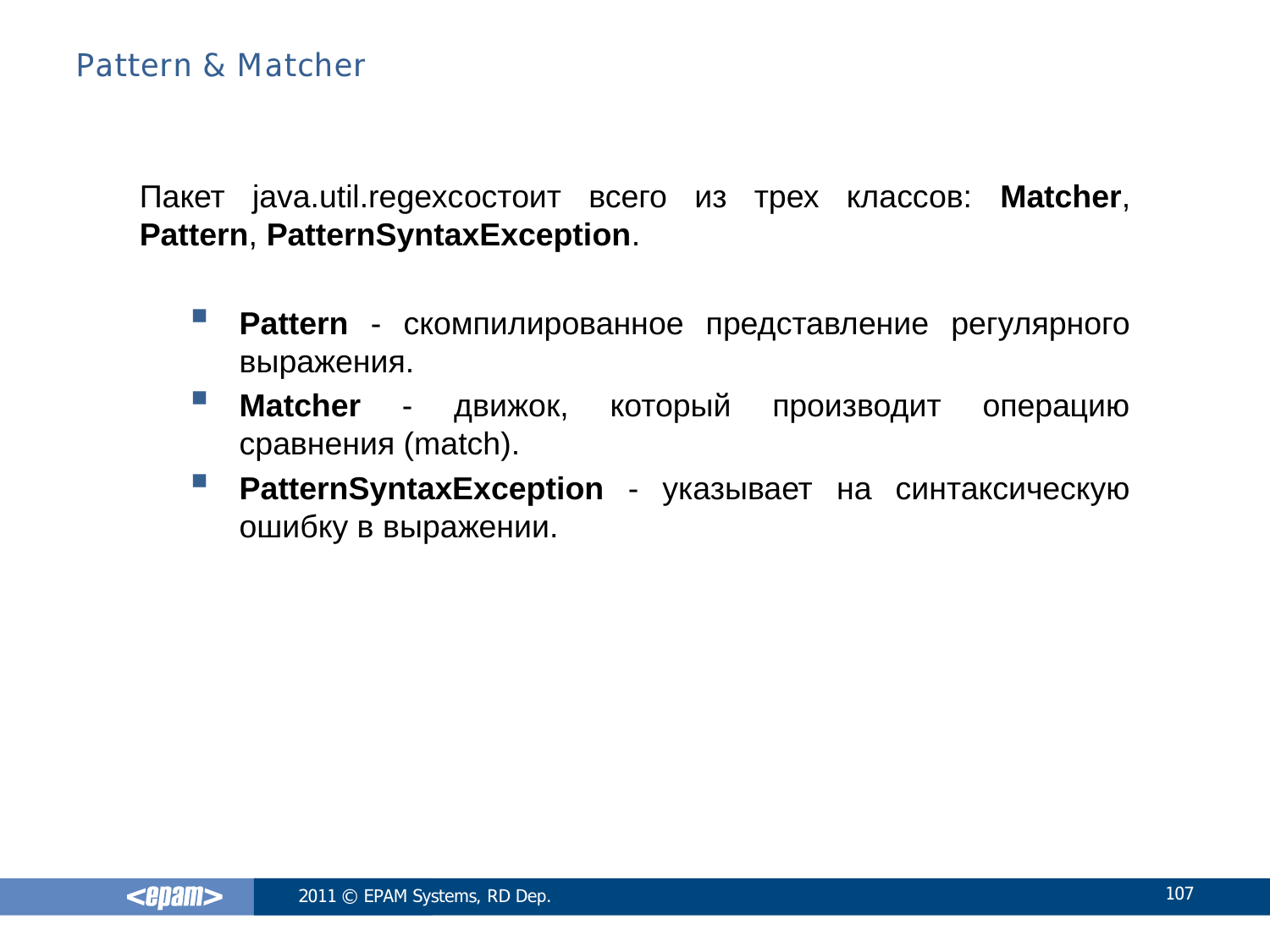

# Pattern & Matcher
Пакет java.util.regexсостоит всего из трех классов: Matcher, Pattern, PatternSyntaxException.

Pattern - скомпилированное представление регулярного выражения.
Matcher - движок, который производит операцию сравнения (match).
PatternSyntaxException - указывает на синтаксическую ошибку в выражении.
107
2011 © EPAM Systems, RD Dep.